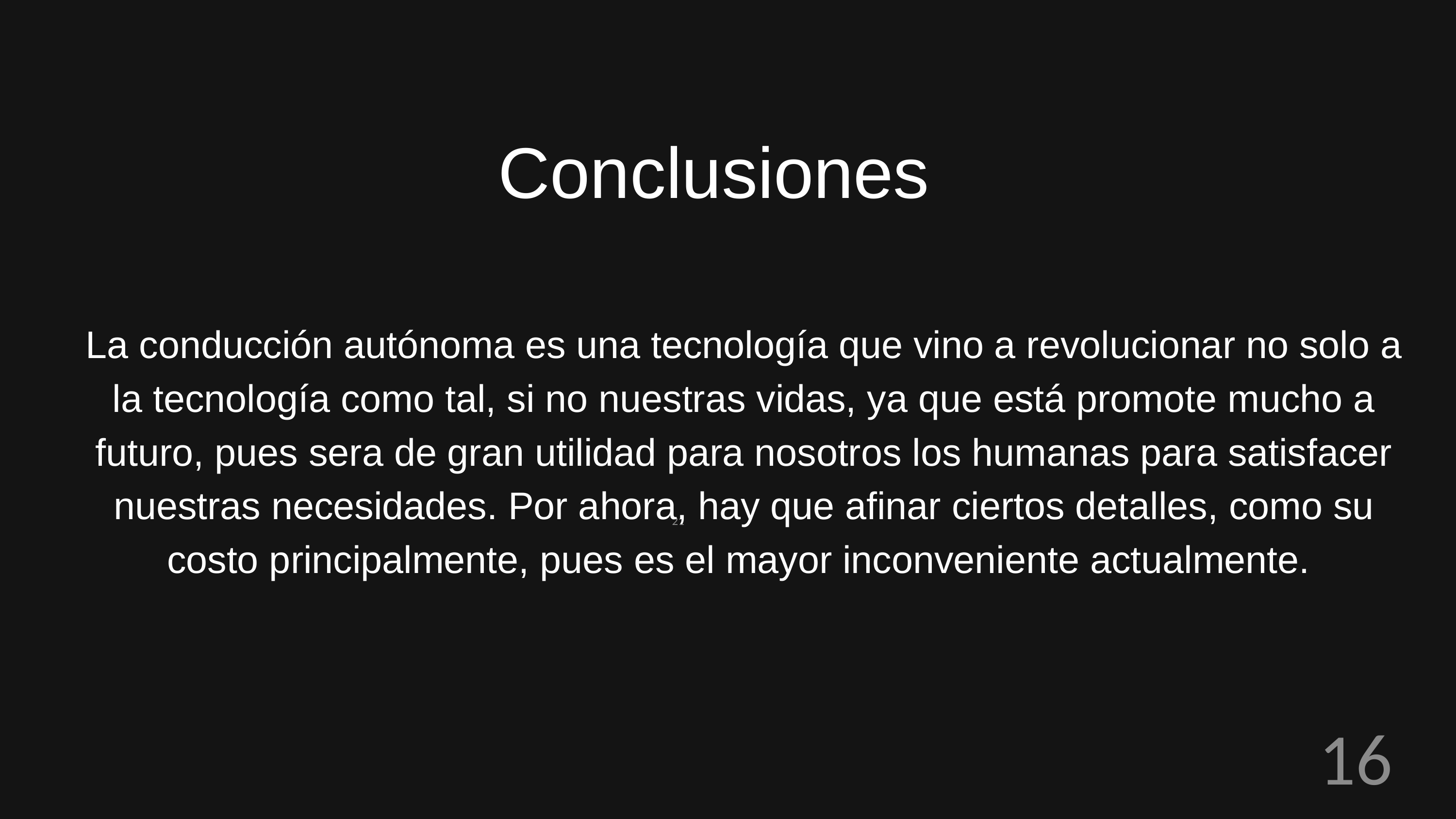

Conclusiones
La conducción autónoma es una tecnología que vino a revolucionar no solo a la tecnología como tal, si no nuestras vidas, ya que está promote mucho a futuro, pues sera de gran utilidad para nosotros los humanas para satisfacer nuestras necesidades. Por ahora, hay que afinar ciertos detalles, como su costo principalmente, pues es el mayor inconveniente actualmente.
21
16